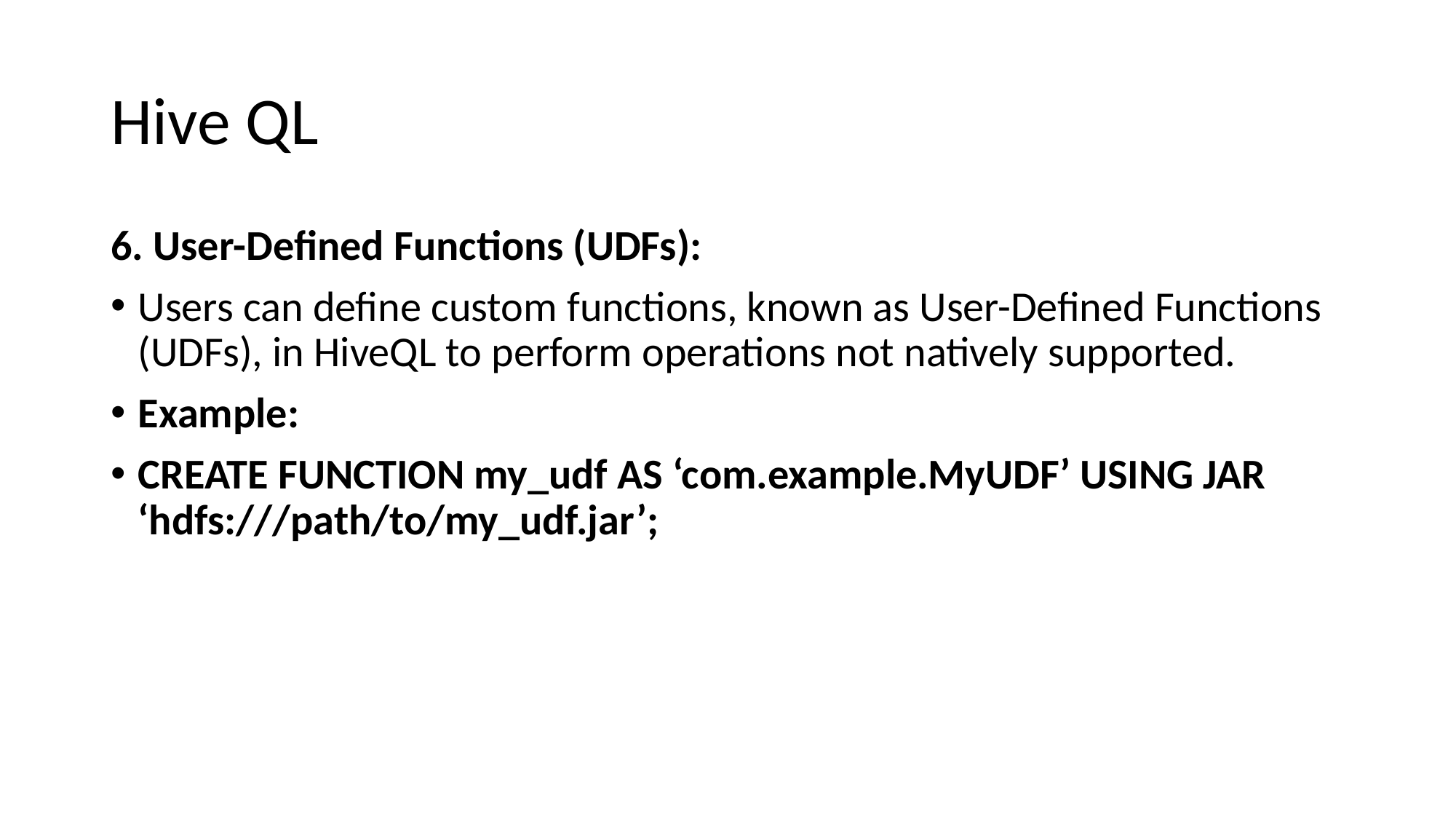

# Hive QL
6. User-Defined Functions (UDFs):
Users can define custom functions, known as User-Defined Functions (UDFs), in HiveQL to perform operations not natively supported.
Example:
CREATE FUNCTION my_udf AS ‘com.example.MyUDF’ USING JAR ‘hdfs:///path/to/my_udf.jar’;